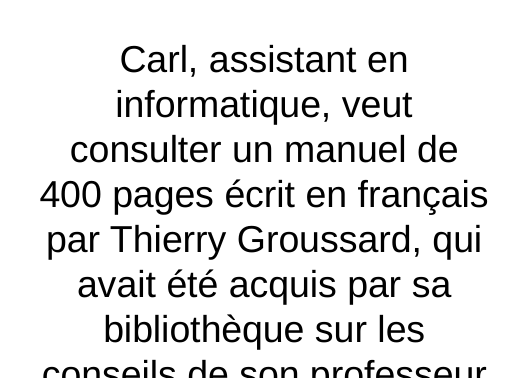

Carl, assistant en informatique, veut consulter un manuel de 400 pages écrit en français par Thierry Groussard, qui avait été acquis par sa bibliothèque sur les conseils de son professeur